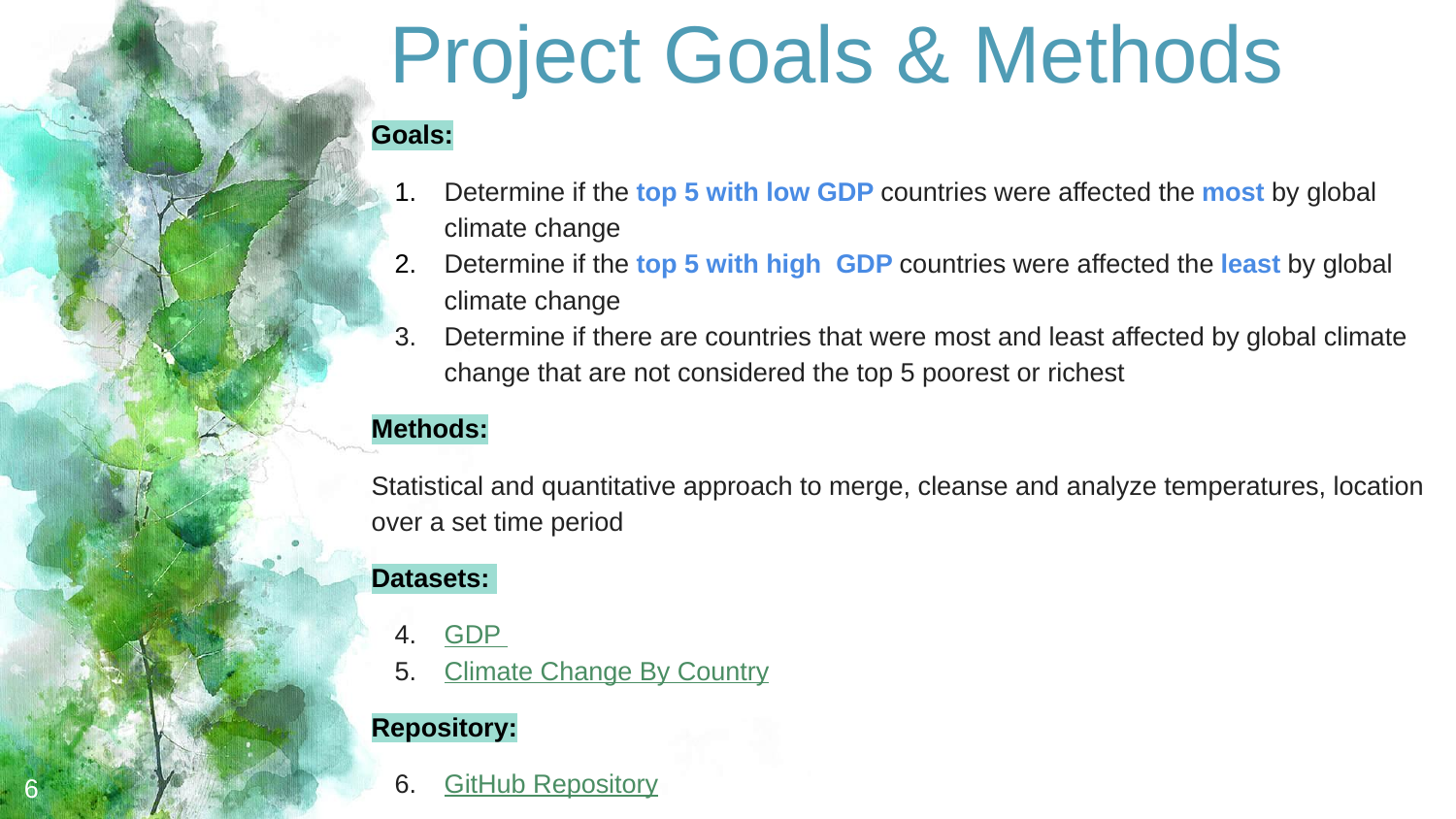

# Project Goals & Methods
Goals:
Determine if the top 5 with low GDP countries were affected the most by global climate change
Determine if the top 5 with high  GDP countries were affected the least by global climate change
Determine if there are countries that were most and least affected by global climate change that are not considered the top 5 poorest or richest
Methods:
Statistical and quantitative approach to merge, cleanse and analyze temperatures, location over a set time period
Datasets:
GDP
Climate Change By Country
Repository:
GitHub Repository
6